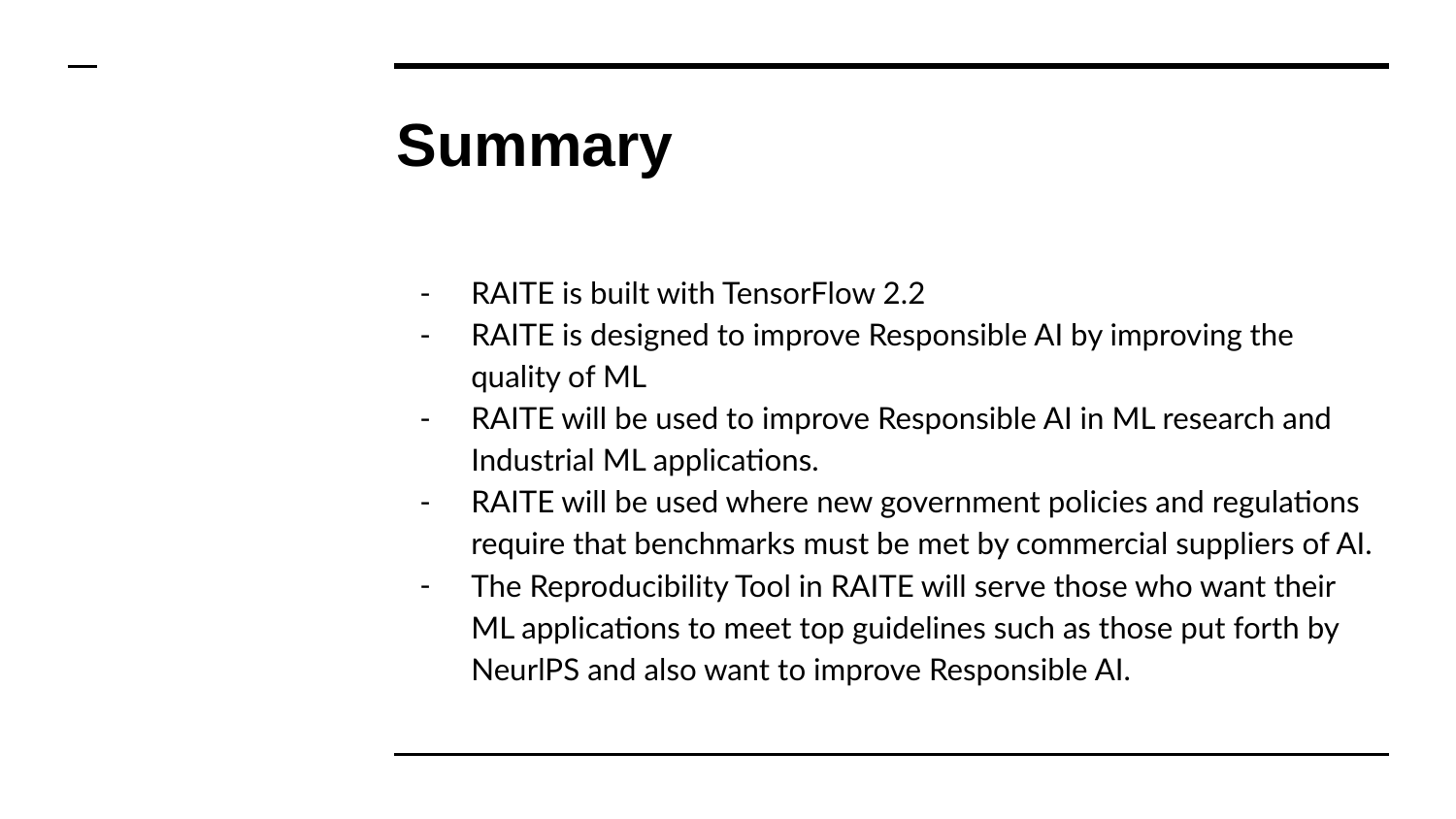

# Summary
RAITE is built with TensorFlow 2.2
RAITE is designed to improve Responsible AI by improving the quality of ML
RAITE will be used to improve Responsible AI in ML research and Industrial ML applications.
RAITE will be used where new government policies and regulations require that benchmarks must be met by commercial suppliers of AI.
The Reproducibility Tool in RAITE will serve those who want their ML applications to meet top guidelines such as those put forth by NeurlPS and also want to improve Responsible AI.